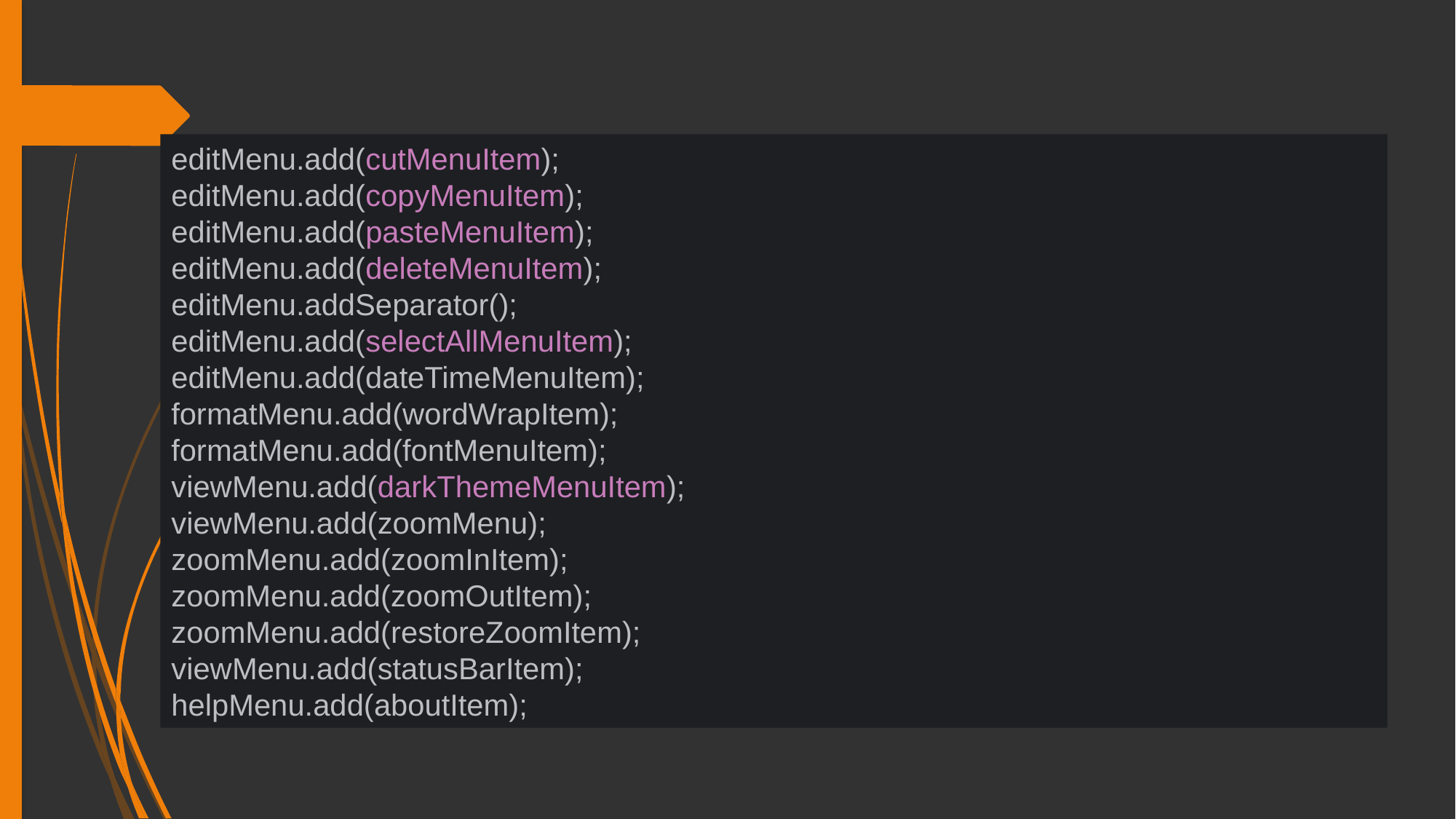

editMenu.add(cutMenuItem);
editMenu.add(copyMenuItem);
editMenu.add(pasteMenuItem);
editMenu.add(deleteMenuItem);
editMenu.addSeparator();
editMenu.add(selectAllMenuItem);
editMenu.add(dateTimeMenuItem);
formatMenu.add(wordWrapItem);
formatMenu.add(fontMenuItem);
viewMenu.add(darkThemeMenuItem);
viewMenu.add(zoomMenu);
zoomMenu.add(zoomInItem);
zoomMenu.add(zoomOutItem);
zoomMenu.add(restoreZoomItem);
viewMenu.add(statusBarItem);
helpMenu.add(aboutItem);